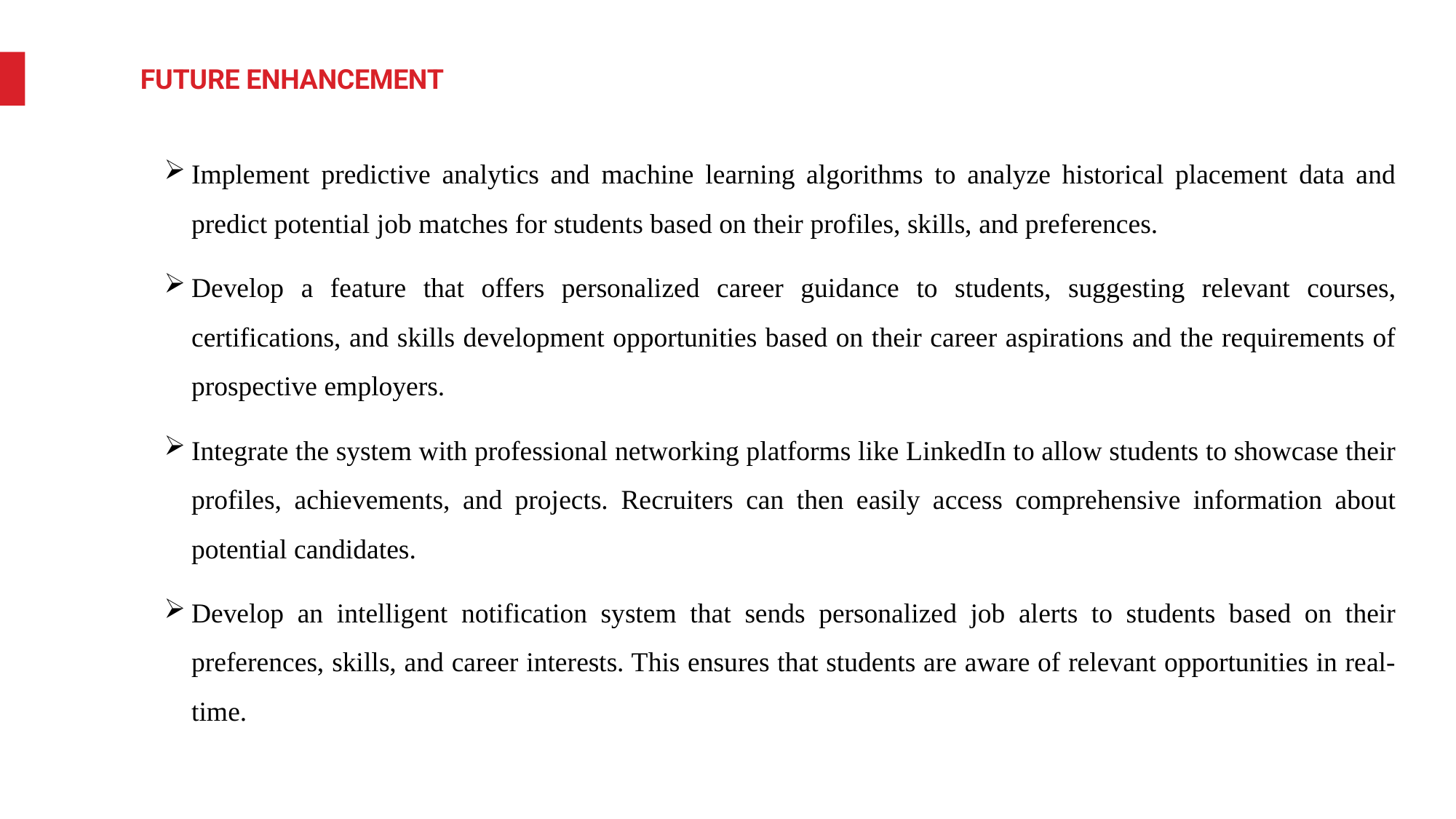

FUTURE ENHANCEMENT
Implement predictive analytics and machine learning algorithms to analyze historical placement data and predict potential job matches for students based on their profiles, skills, and preferences.
Develop a feature that offers personalized career guidance to students, suggesting relevant courses, certifications, and skills development opportunities based on their career aspirations and the requirements of prospective employers.
Integrate the system with professional networking platforms like LinkedIn to allow students to showcase their profiles, achievements, and projects. Recruiters can then easily access comprehensive information about potential candidates.
Develop an intelligent notification system that sends personalized job alerts to students based on their preferences, skills, and career interests. This ensures that students are aware of relevant opportunities in real-time.